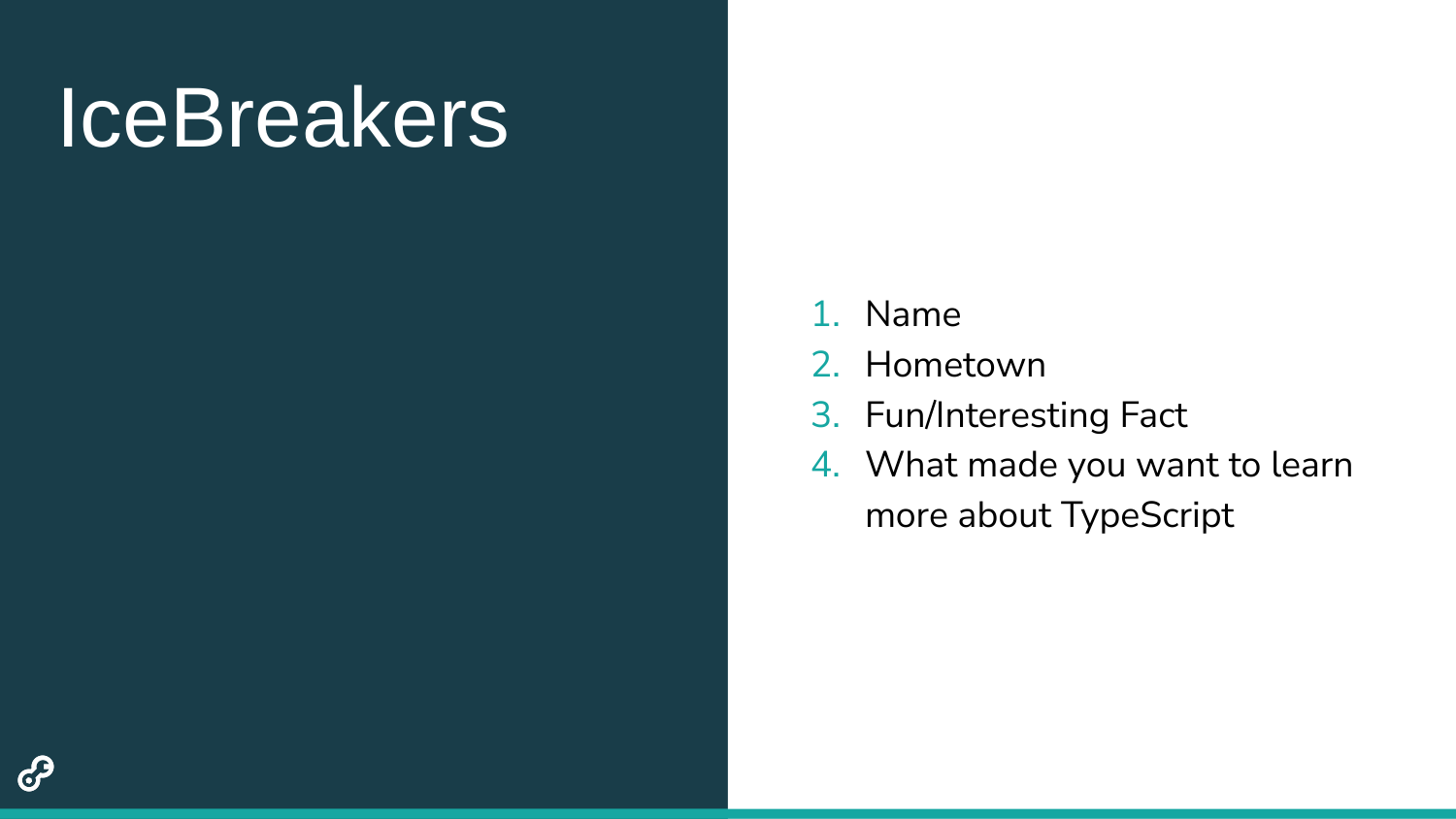

# IceBreakers
Name
Hometown
Fun/Interesting Fact
What made you want to learn more about TypeScript